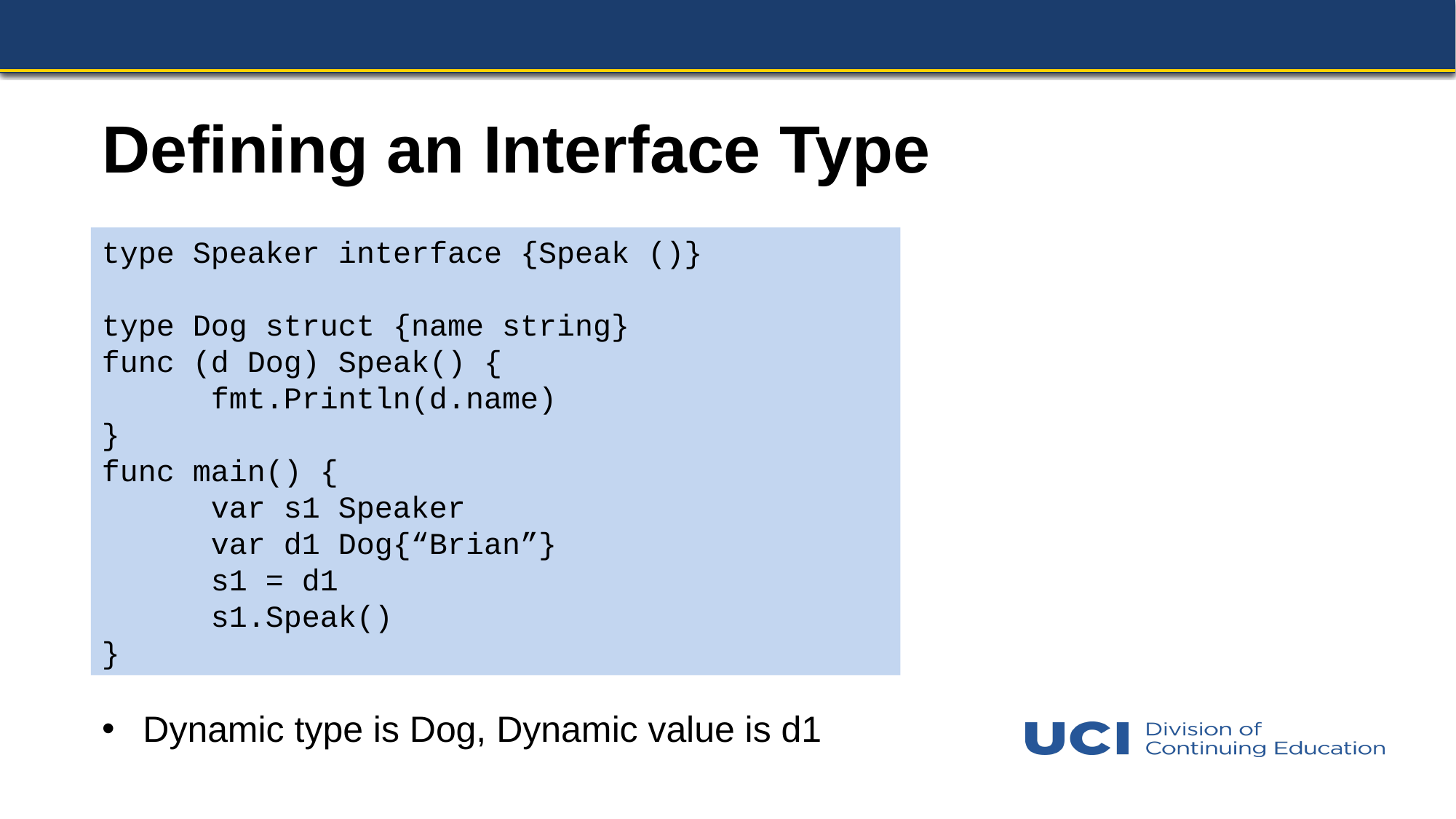

# Defining an Interface Type
type Speaker interface {Speak ()}

type Dog struct {name string}
func (d Dog) Speak() {
	fmt.Println(d.name)
}
func main() {
	var s1 Speaker
	var d1 Dog{“Brian”}
	s1 = d1
	s1.Speak()
}
Dynamic type is Dog, Dynamic value is d1